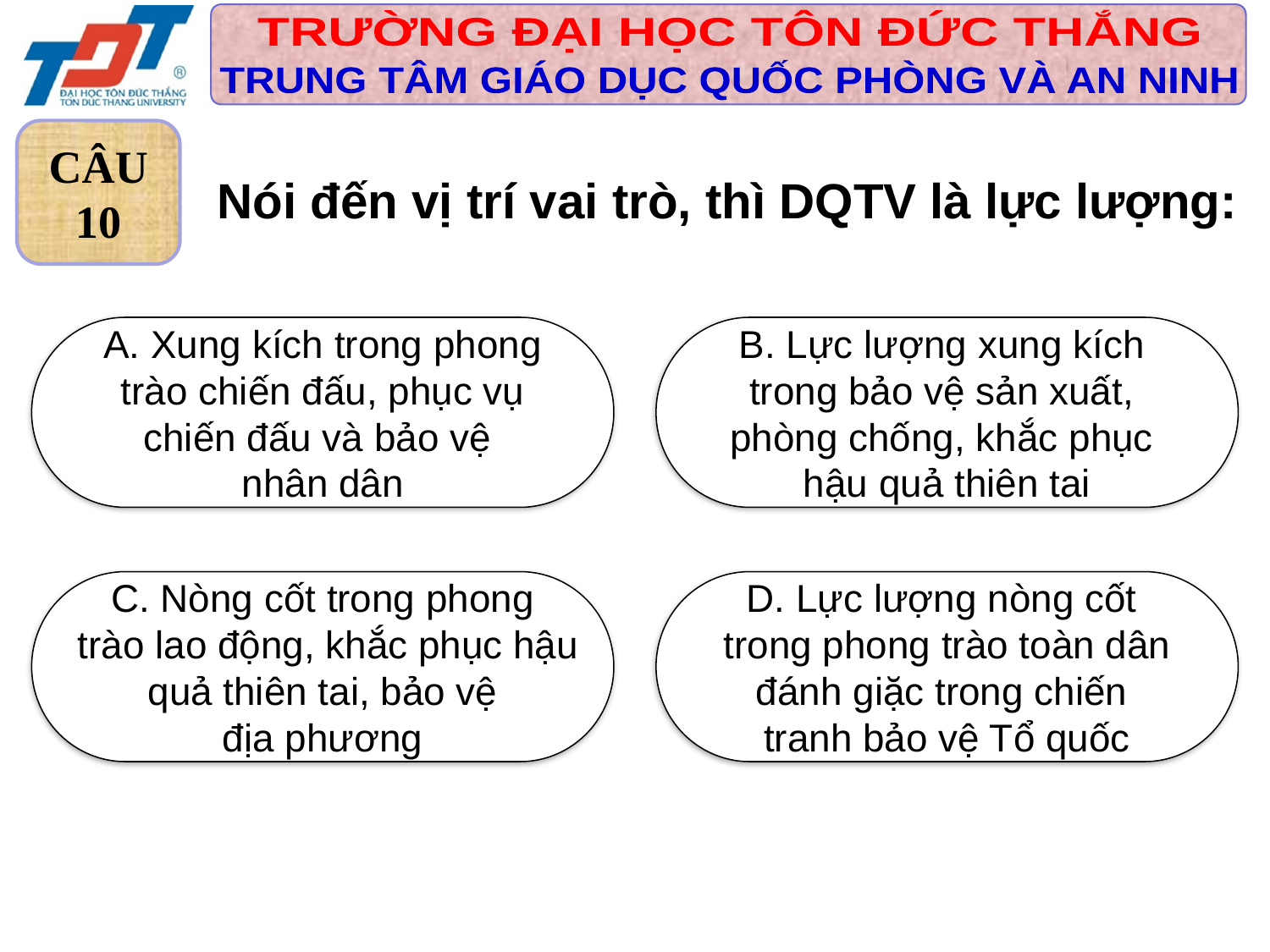

CÂU
10
Nói đến vị trí vai trò, thì DQTV là lực lượng:
A. Xung kích trong phong
 trào chiến đấu, phục vụ
chiến đấu và bảo vệ
nhân dân
B. Lực lượng xung kích
trong bảo vệ sản xuất,
phòng chống, khắc phục
hậu quả thiên tai
C. Nòng cốt trong phong
 trào lao động, khắc phục hậu
 quả thiên tai, bảo vệ
địa phương
D. Lực lượng nòng cốt
trong phong trào toàn dân
đánh giặc trong chiến
tranh bảo vệ Tổ quốc